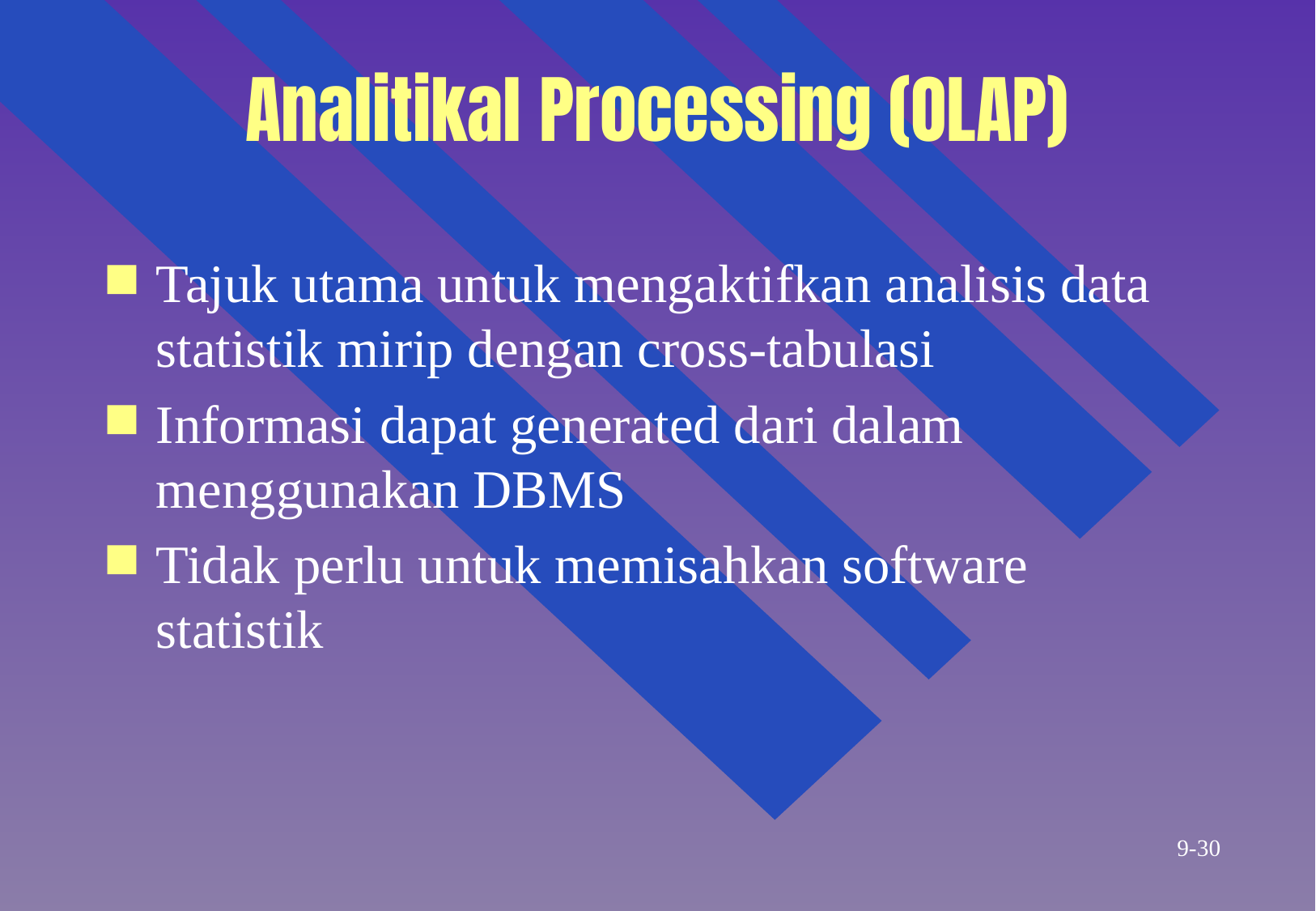

# Analitikal Processing (OLAP)
Tajuk utama untuk mengaktifkan analisis data statistik mirip dengan cross-tabulasi
Informasi dapat generated dari dalam menggunakan DBMS
Tidak perlu untuk memisahkan software statistik
9-30